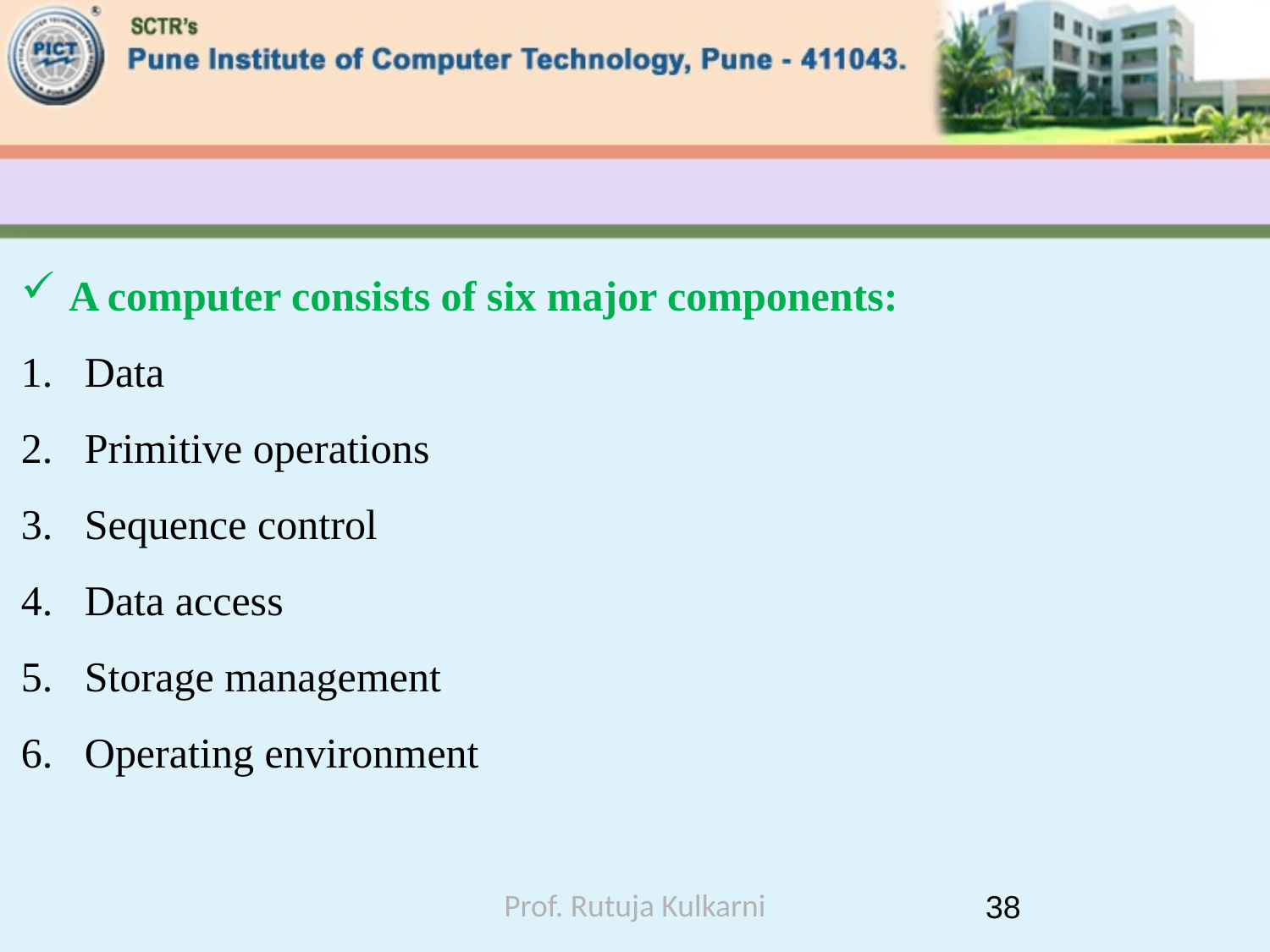

#
A computer consists of six major components:
Data
Primitive operations
Sequence control
Data access
Storage management
Operating environment
Prof. Rutuja Kulkarni
38